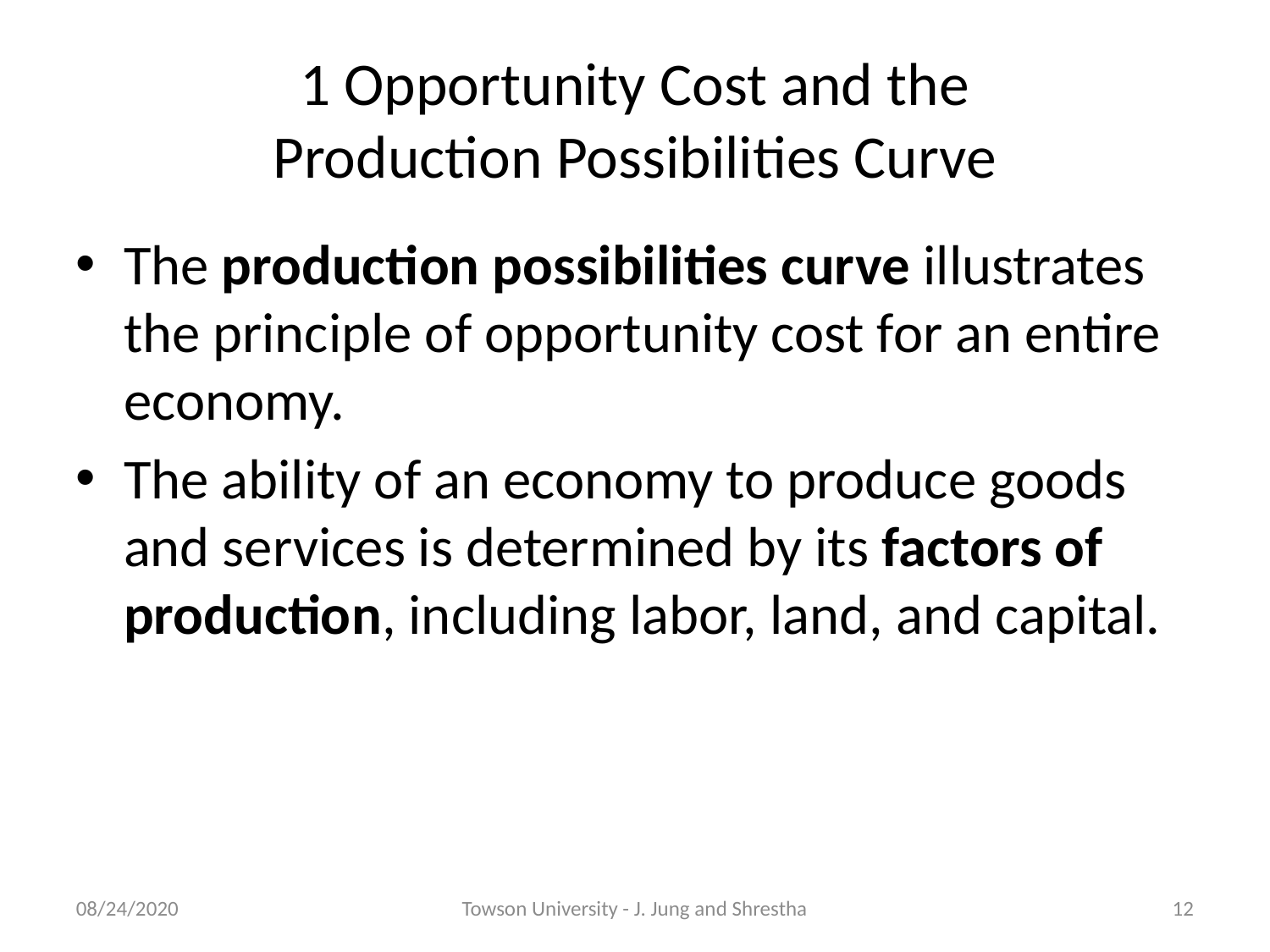

1 Opportunity Cost and the
Production Possibilities Curve
The production possibilities curve illustrates the principle of opportunity cost for an entire economy.
The ability of an economy to produce goods and services is determined by its factors of production, including labor, land, and capital.

08/24/2020
Towson University - J. Jung and Shrestha
12